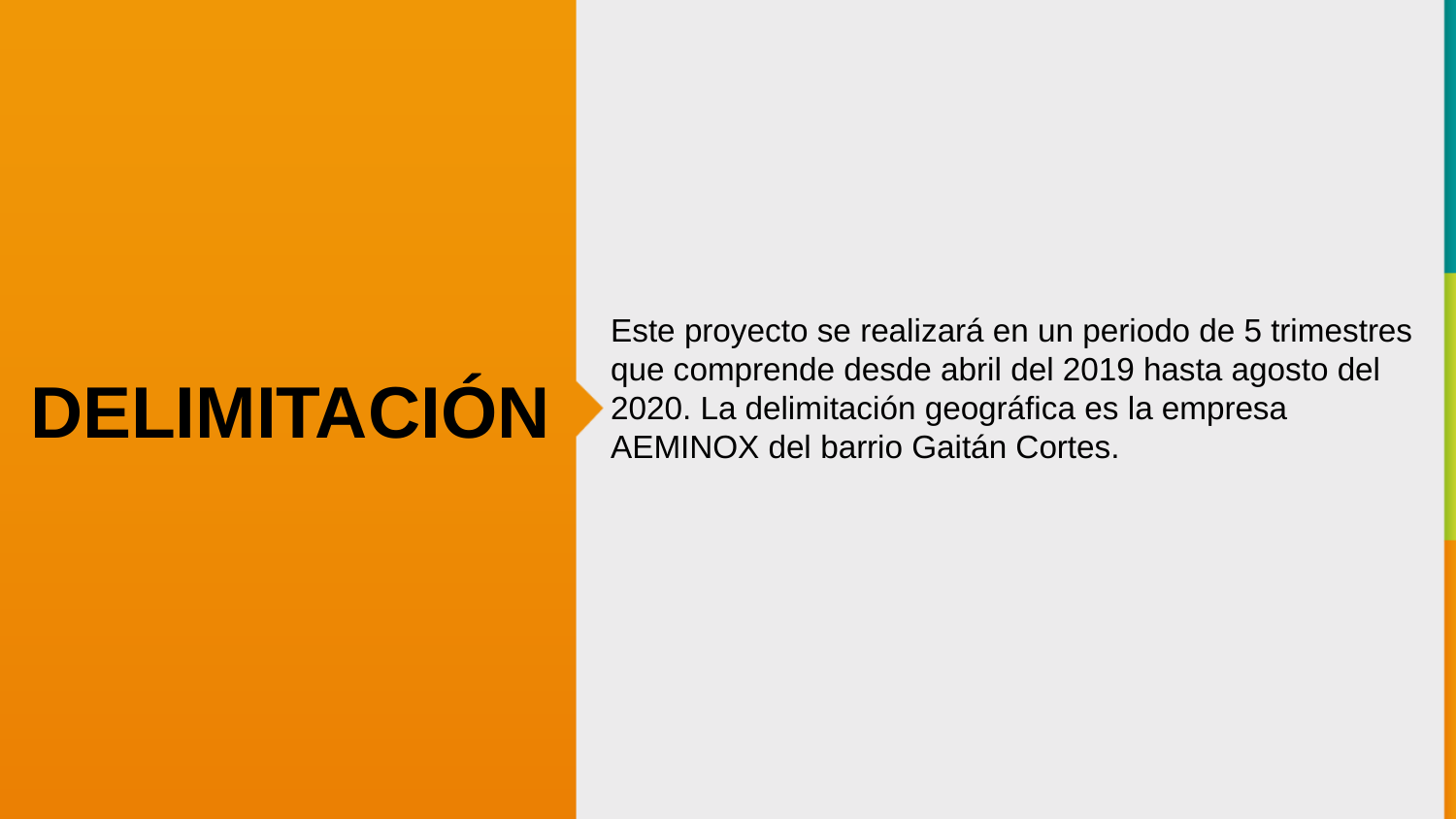

Este proyecto se realizará en un periodo de 5 trimestres que comprende desde abril del 2019 hasta agosto del 2020. La delimitación geográfica es la empresa AEMINOX del barrio Gaitán Cortes.
DELIMITACIÓN